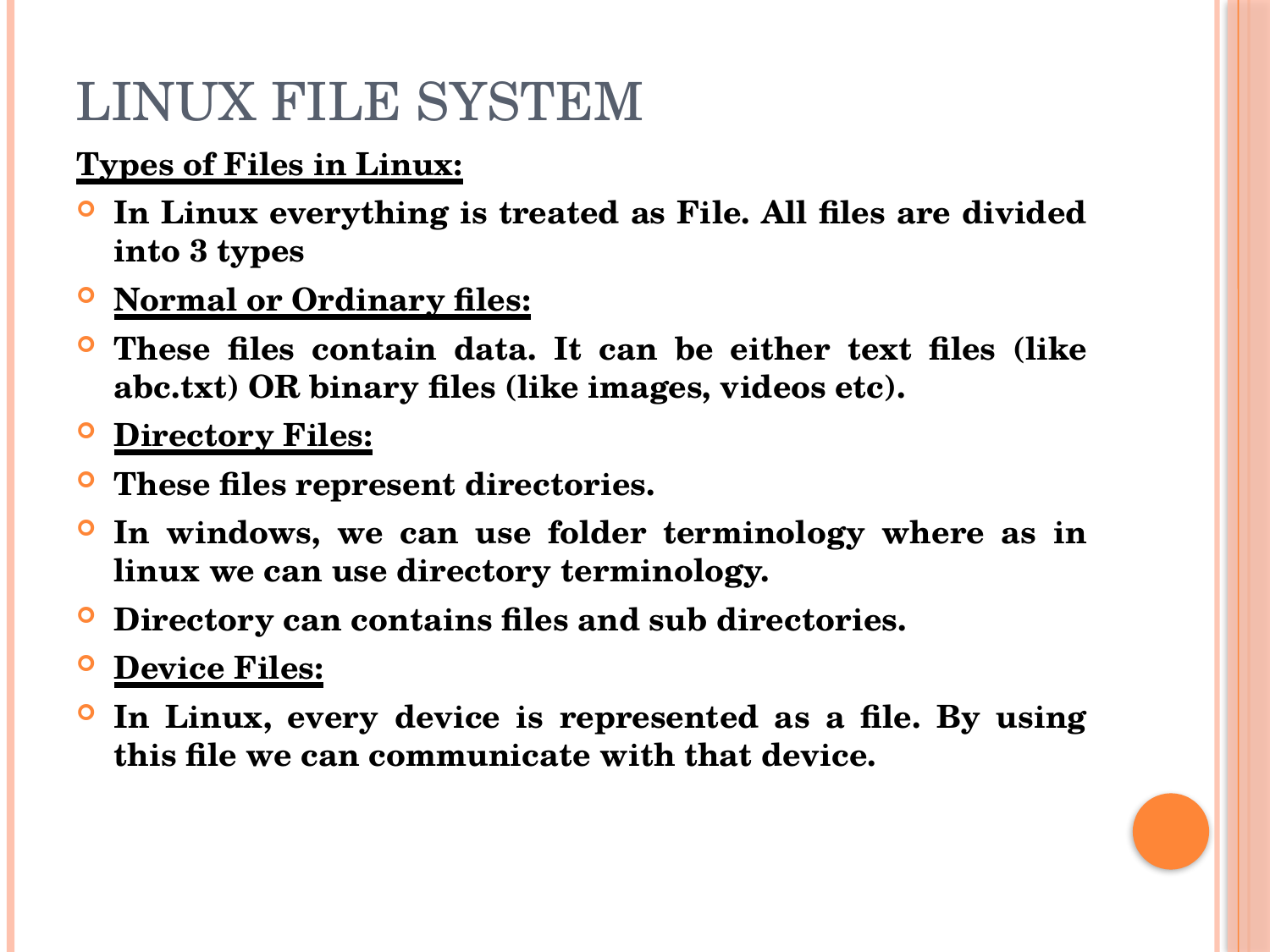

# Linux File System
Types of Files in Linux:
In Linux everything is treated as File. All files are divided into 3 types
Normal or Ordinary files:
These files contain data. It can be either text files (like abc.txt) OR binary files (like images, videos etc).
Directory Files:
These files represent directories.
In windows, we can use folder terminology where as in linux we can use directory terminology.
Directory can contains files and sub directories.
Device Files:
In Linux, every device is represented as a file. By using this file we can communicate with that device.